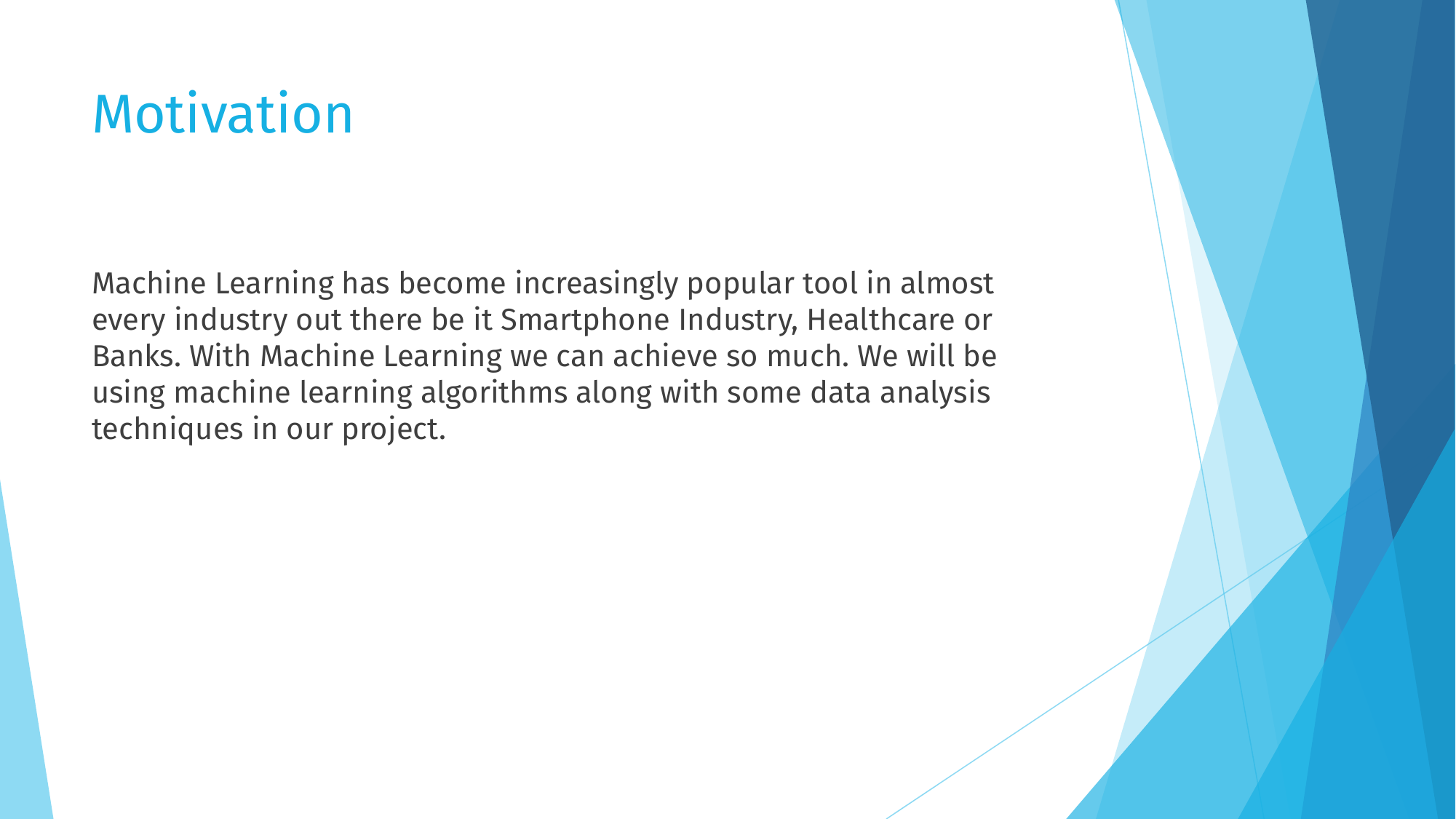

# Motivation
Machine Learning has become increasingly popular tool in almost every industry out there be it Smartphone Industry, Healthcare or Banks. With Machine Learning we can achieve so much. We will be using machine learning algorithms along with some data analysis techniques in our project.